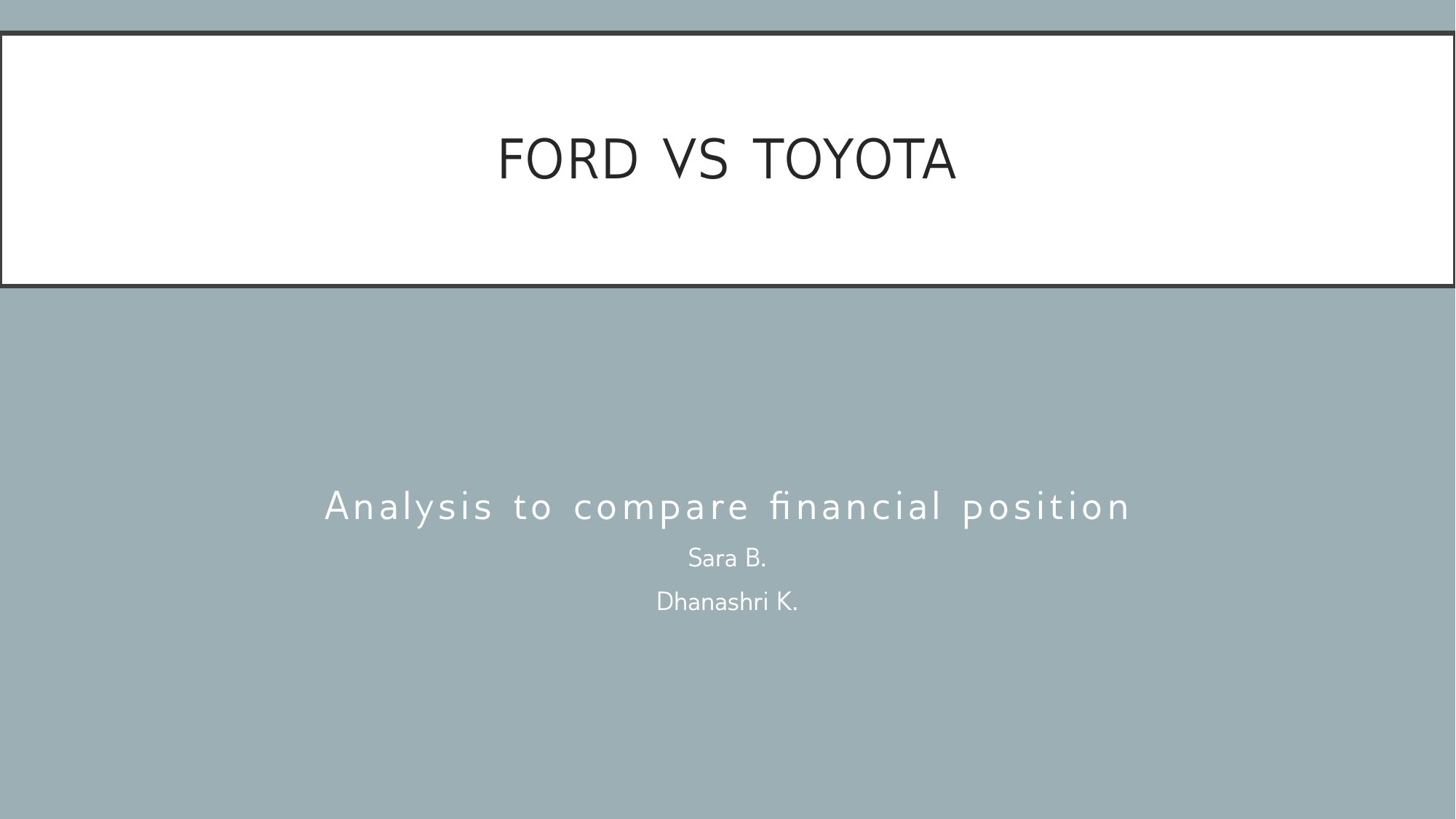

# Ford vs TOYOTA
Analysis to compare financial position
Sara B.
Dhanashri K.